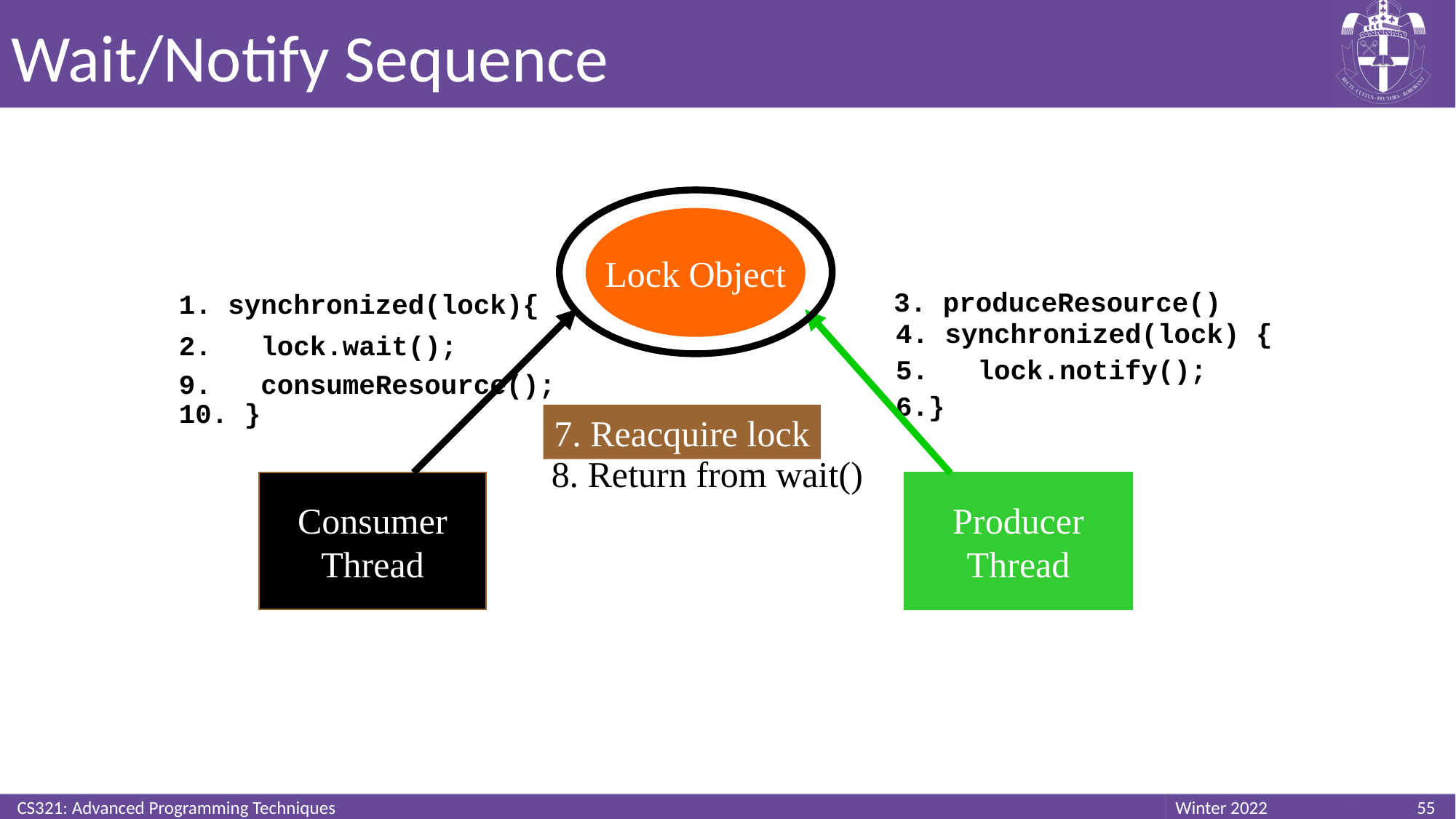

# Wait/Notify Sequence

Lock Object
3. produceResource()
1. synchronized(lock){

4. synchronized(lock) {
2.   lock.wait();
5.   lock.notify();
9.   consumeResource();
6.}
10. }
7. Reacquire lock
8. Return from wait()
Consumer
Thread
Producer
Thread

CS321: Advanced Programming Techniques
55
Winter 2022